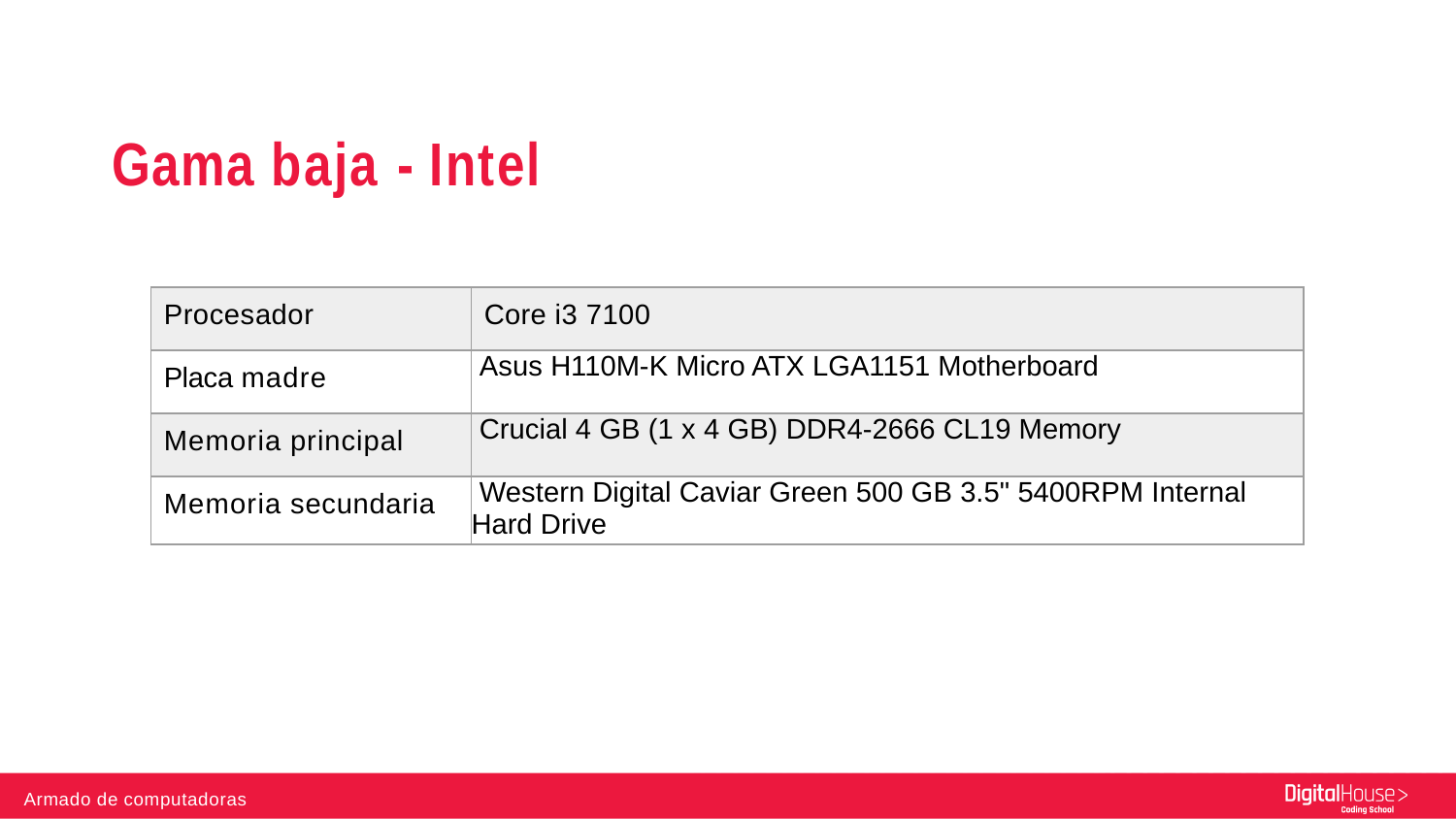

# Gama baja - Intel
| Procesador | Core i3 7100 |
| --- | --- |
| Placa madre | Asus H110M-K Micro ATX LGA1151 Motherboard |
| Memoria principal | Crucial 4 GB (1 x 4 GB) DDR4-2666 CL19 Memory |
| Memoria secundaria | Western Digital Caviar Green 500 GB 3.5" 5400RPM Internal Hard Drive |
Armado de computadoras